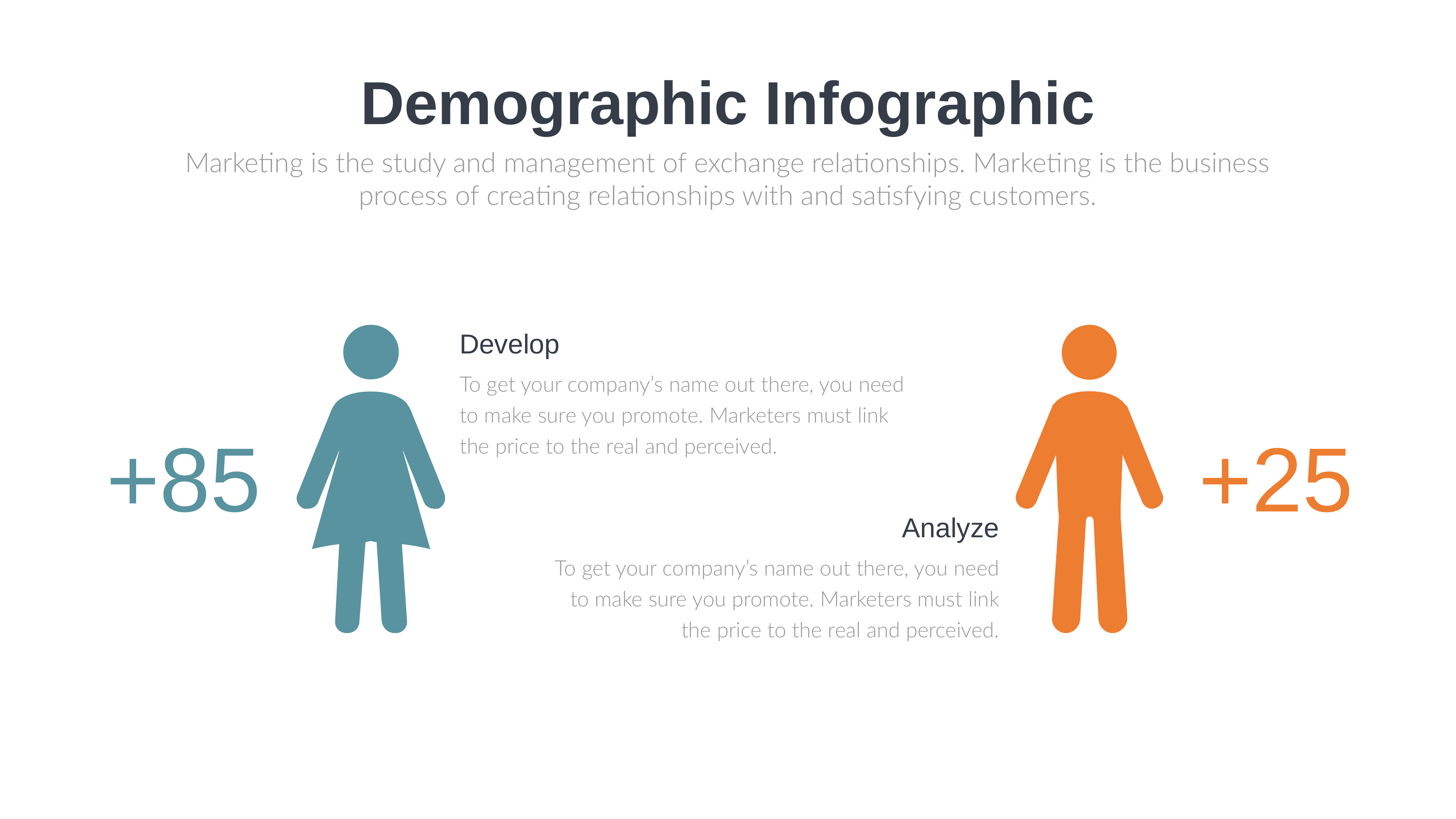

Demographic Infographic
Marketing is the study and management of exchange relationships. Marketing is the business process of creating relationships with and satisfying customers.
Develop
To get your company’s name out there, you need to make sure you promote. Marketers must link the price to the real and perceived.

+85
+25
Analyze
To get your company’s name out there, you need to make sure you promote. Marketers must link the price to the real and perceived.